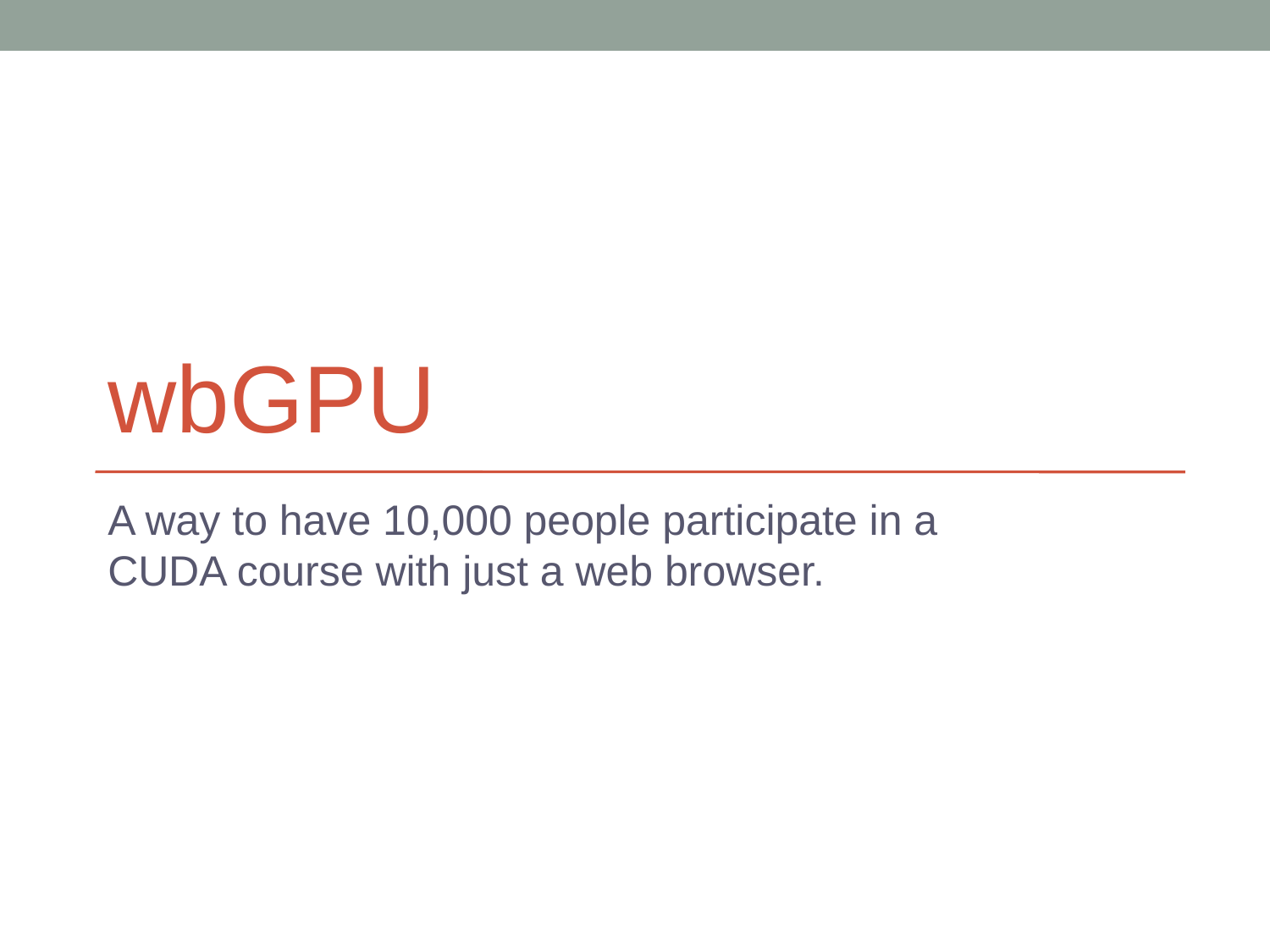

wbGPU
A way to have 10,000 people participate in a CUDA course with just a web browser.